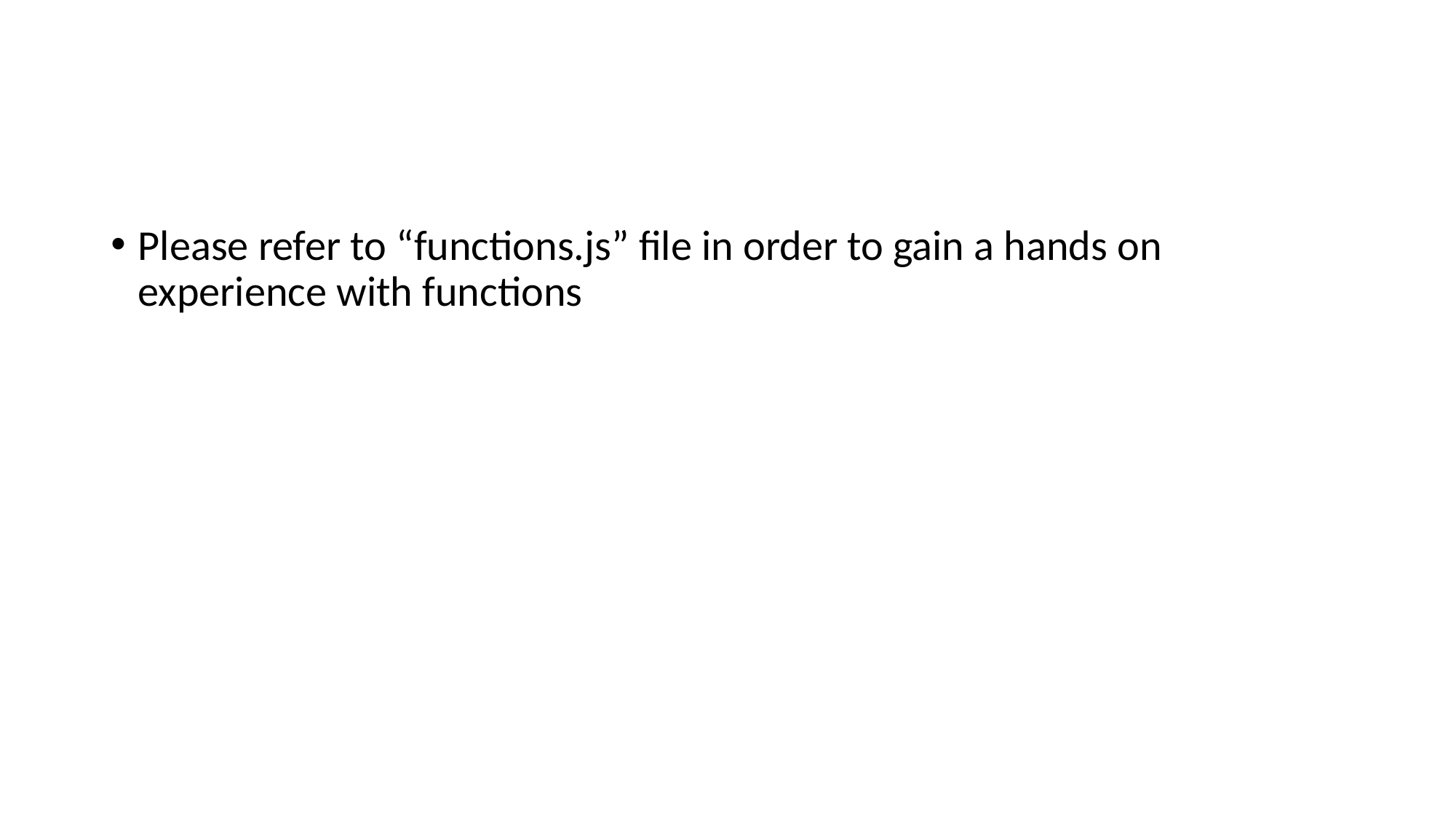

Please refer to “functions.js” file in order to gain a hands on experience with functions